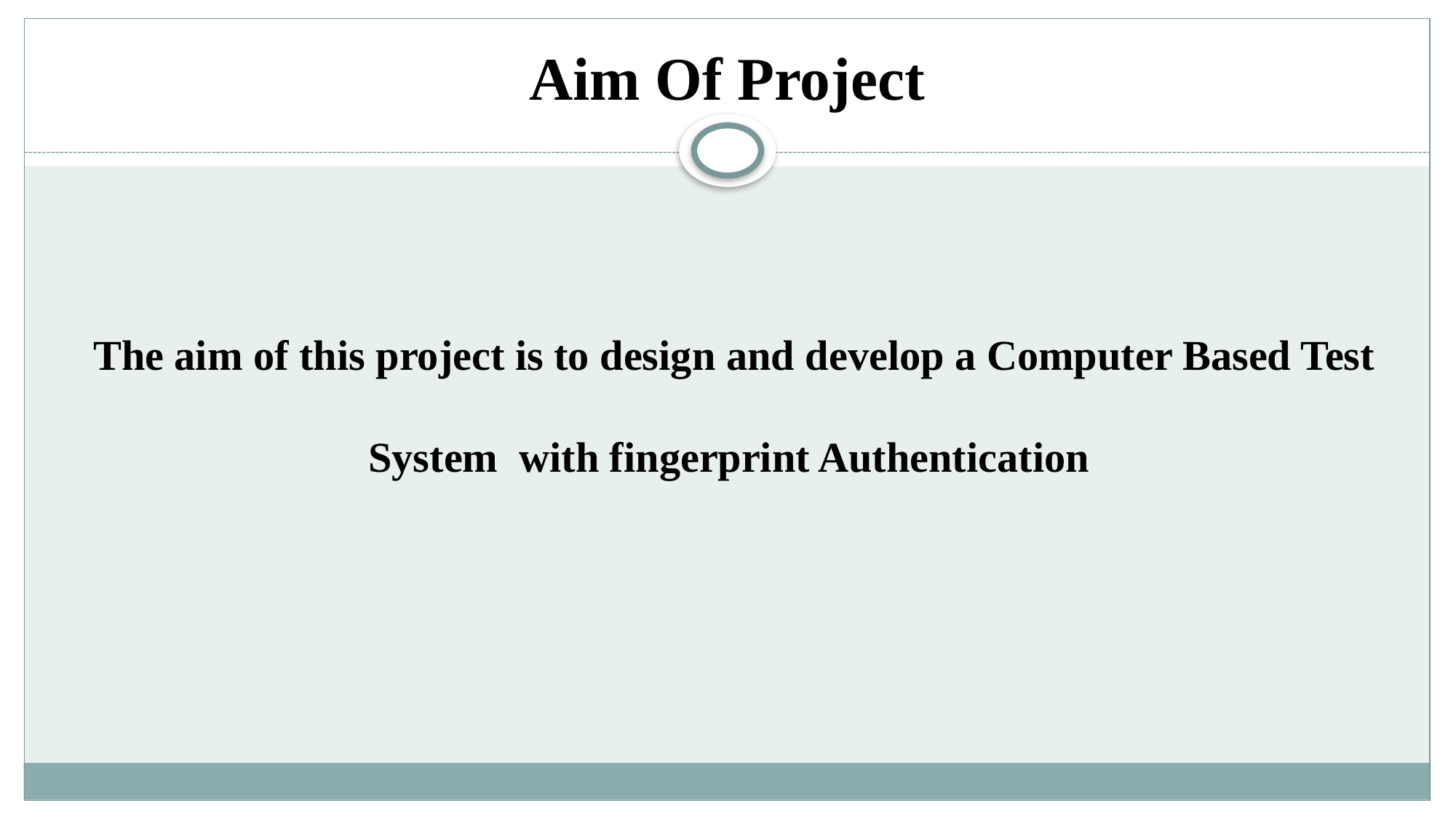

# Aim Of Project
The aim of this project is to design and develop a Computer Based Test System  with fingerprint Authentication